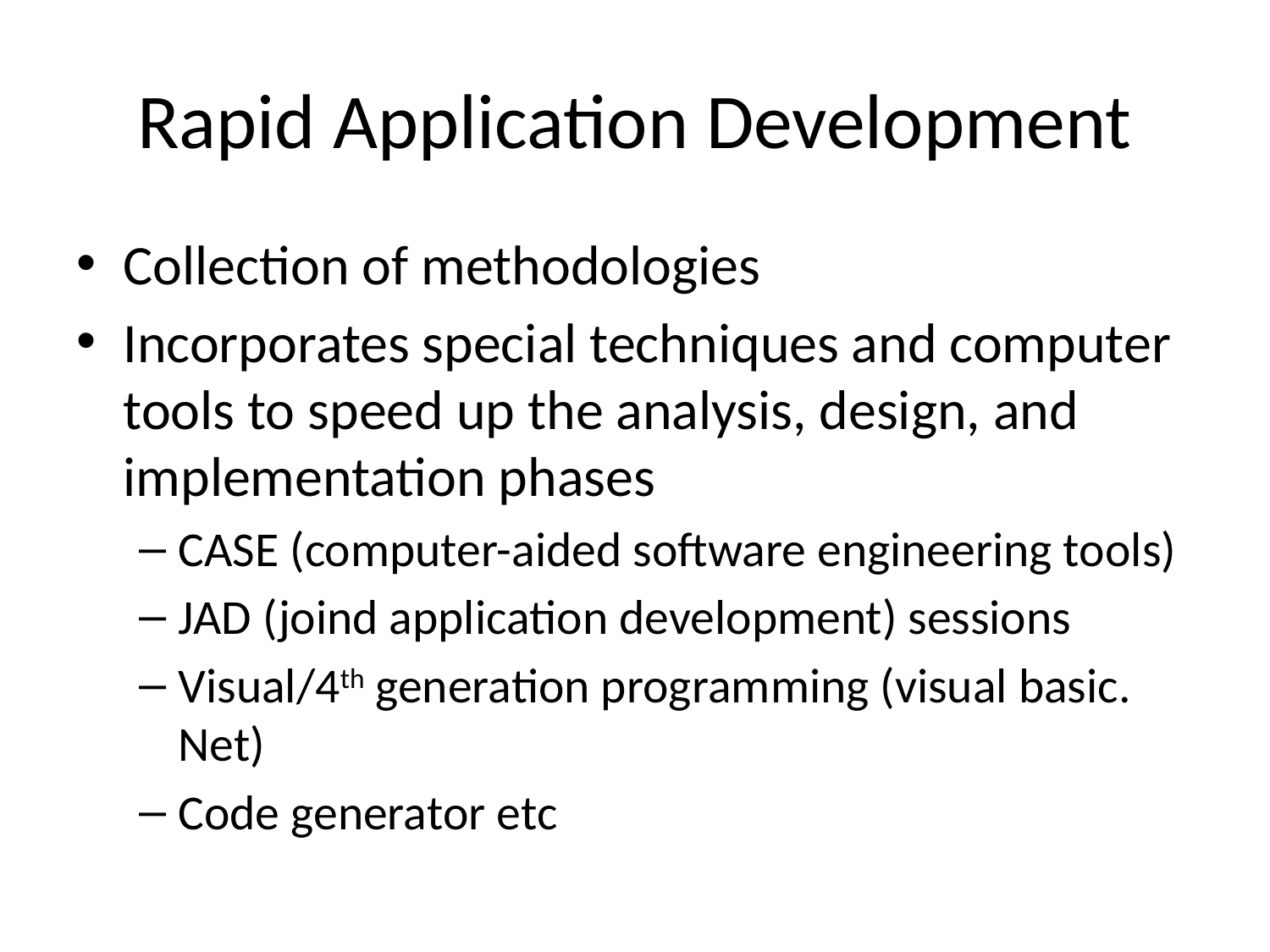

# Rapid Application Development
Collection of methodologies
Incorporates special techniques and computer tools to speed up the analysis, design, and implementation phases
CASE (computer-aided software engineering tools)
JAD (joind application development) sessions
Visual/4th generation programming (visual basic. Net)
Code generator etc